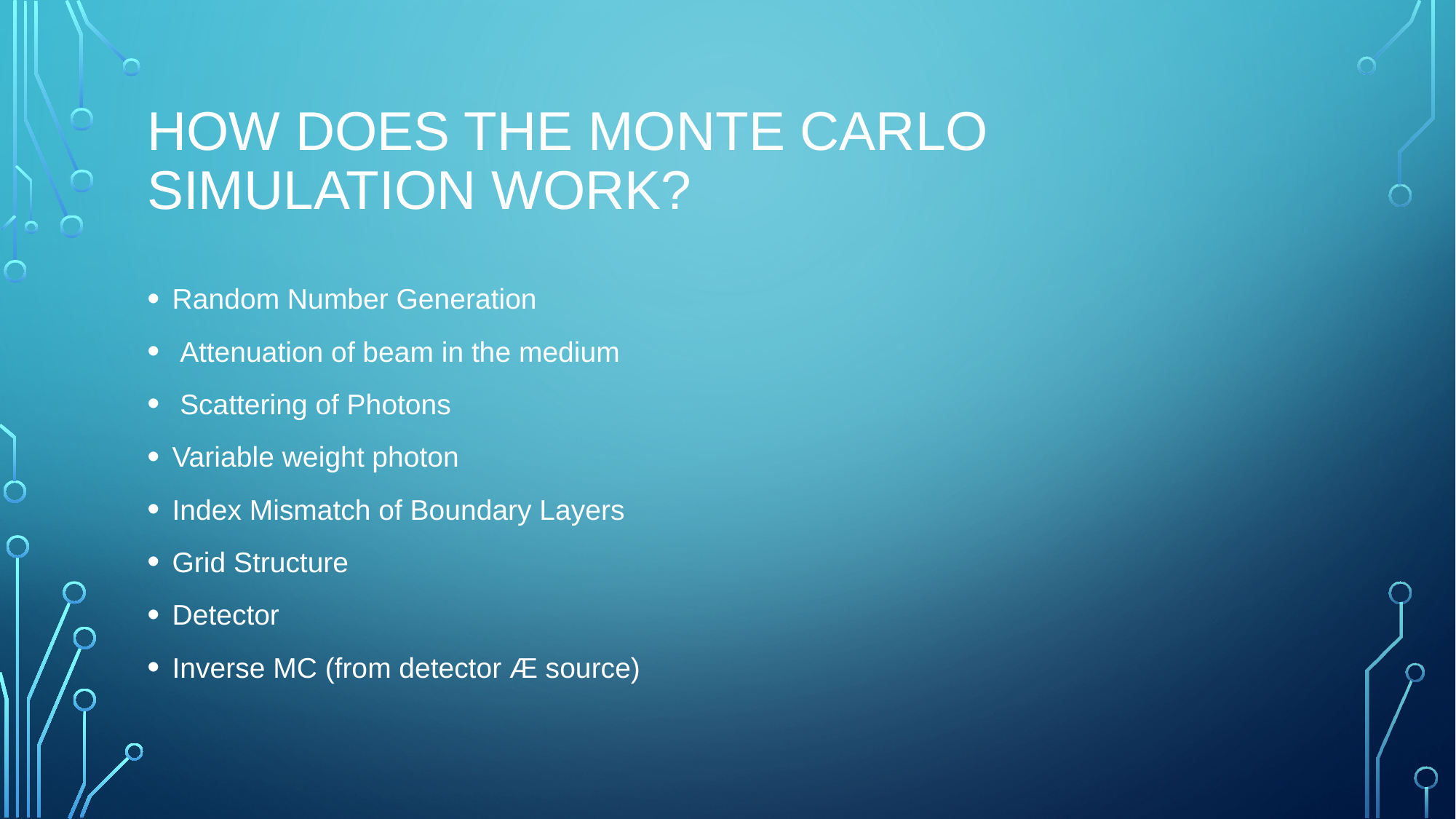

# How does the Monte Carlo simulation work?
Random Number Generation
 Attenuation of beam in the medium
 Scattering of Photons
Variable weight photon
Index Mismatch of Boundary Layers
Grid Structure
Detector
Inverse MC (from detector Æ source)